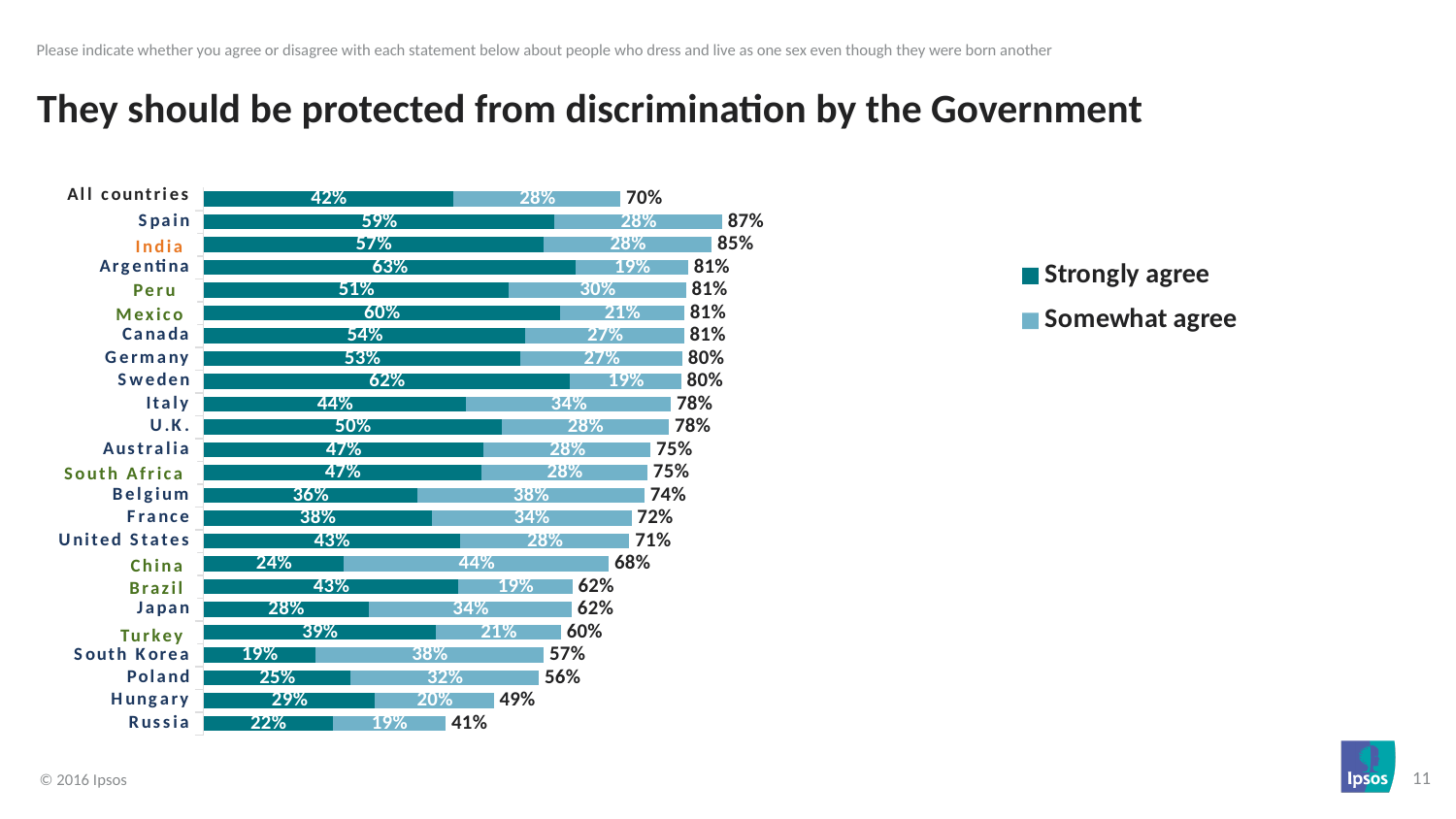

Please indicate whether you agree or disagree with each statement below about people who dress and live as one sex even though they were born another
# They should be protected from discrimination by the Government

### Chart

| Category | Strongly agree | Somewhat agree |   |
|---|---|---|---|
| Russia | 0.2171 | 0.1894 | 0.4065 |
| Hungary | 0.288 | 0.1992 | 0.48719999999999997 |
| Poland | 0.2468 | 0.3161 | 0.5629 |
| South Korea | 0.1875 | 0.3834 | 0.5709 |
| Turkey | 0.3899 | 0.2099 | 0.5998 |
| Japan | 0.2769 | 0.3414 | 0.6183 |
| Brazil | 0.4279 | 0.1912 | 0.6191 |
| China | 0.2358 | 0.4445 | 0.6803 |
| United States | 0.4303 | 0.2845 | 0.7148 |
| France | 0.3827 | 0.3357 | 0.7183999999999999 |
| Belgium | 0.3586 | 0.3814 | 0.74 |
| South Africa | 0.4666 | 0.2785 | 0.7451000000000001 |
| Australia | 0.4698 | 0.2808 | 0.7505999999999999 |
| U.K. | 0.5002 | 0.2809 | 0.7810999999999999 |
| Italy | 0.4407 | 0.3438 | 0.7845 |
| Sweden | 0.6155 | 0.1863 | 0.8018000000000001 |
| Germany | 0.5323 | 0.2715 | 0.8038000000000001 |
| Canada | 0.5406 | 0.2658 | 0.8064 |
| Mexico | 0.5985 | 0.2084 | 0.8069000000000001 |
| Peru | 0.5123 | 0.2974 | 0.8097 |
| Argentina | 0.6253 | 0.1879 | 0.8131999999999999 |
| India | 0.5705 | 0.2827 | 0.8532 |
| Spain | 0.5893 | 0.2813 | 0.8706 |
| All countries | 0.42 | 0.28 | 0.7 |
   India
   Peru
Mexico
South Africa
   China
Brazil
   Turkey